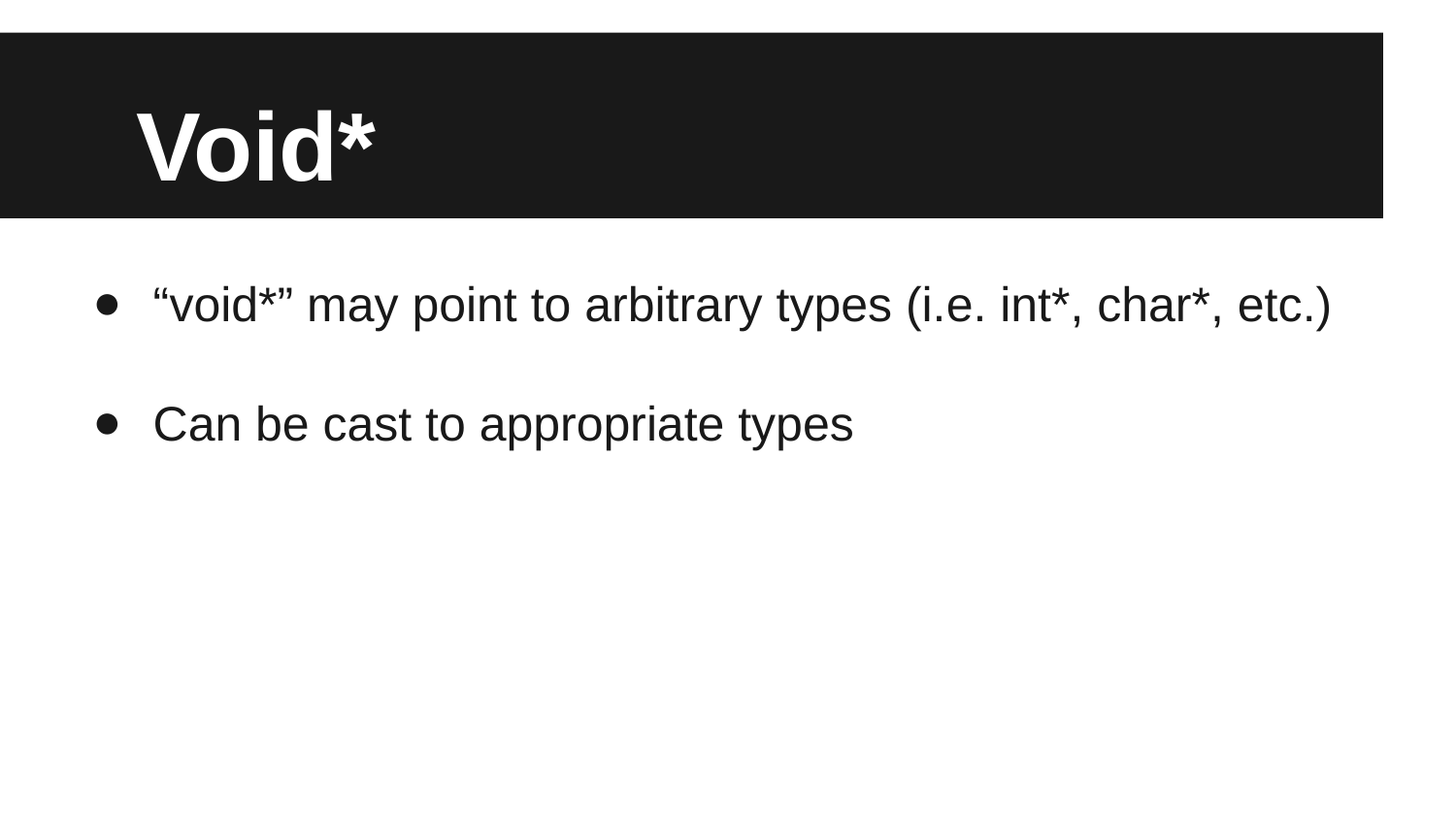

# Void*
“void*” may point to arbitrary types (i.e. int*, char*, etc.)
Can be cast to appropriate types